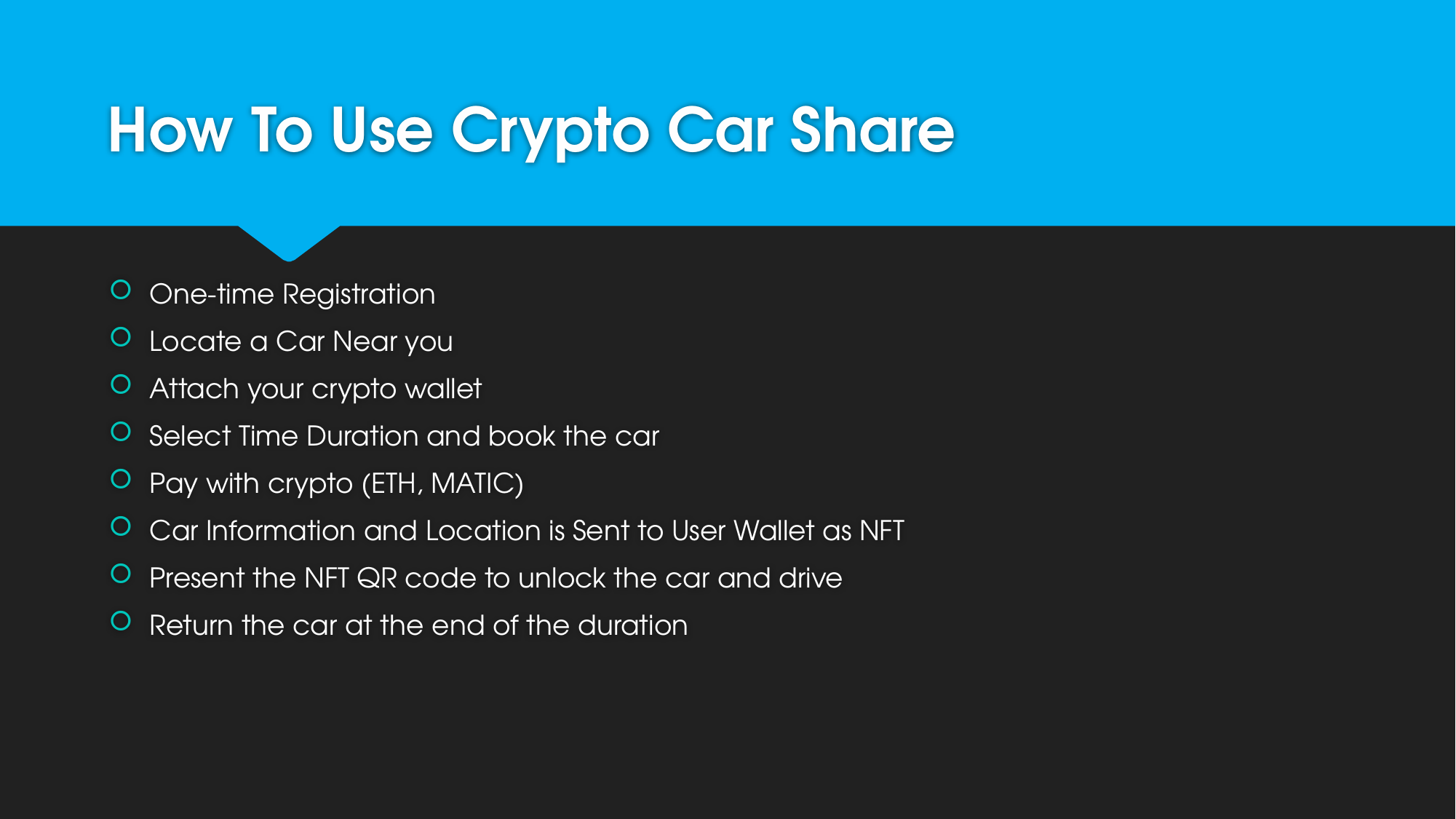

# How To Use Crypto Car Share
One-time Registration
Locate a Car Near you
Attach your crypto wallet
Select Time Duration and book the car
Pay with crypto (ETH, MATIC)
Car Information and Location is Sent to User Wallet as NFT
Present the NFT QR code to unlock the car and drive
Return the car at the end of the duration